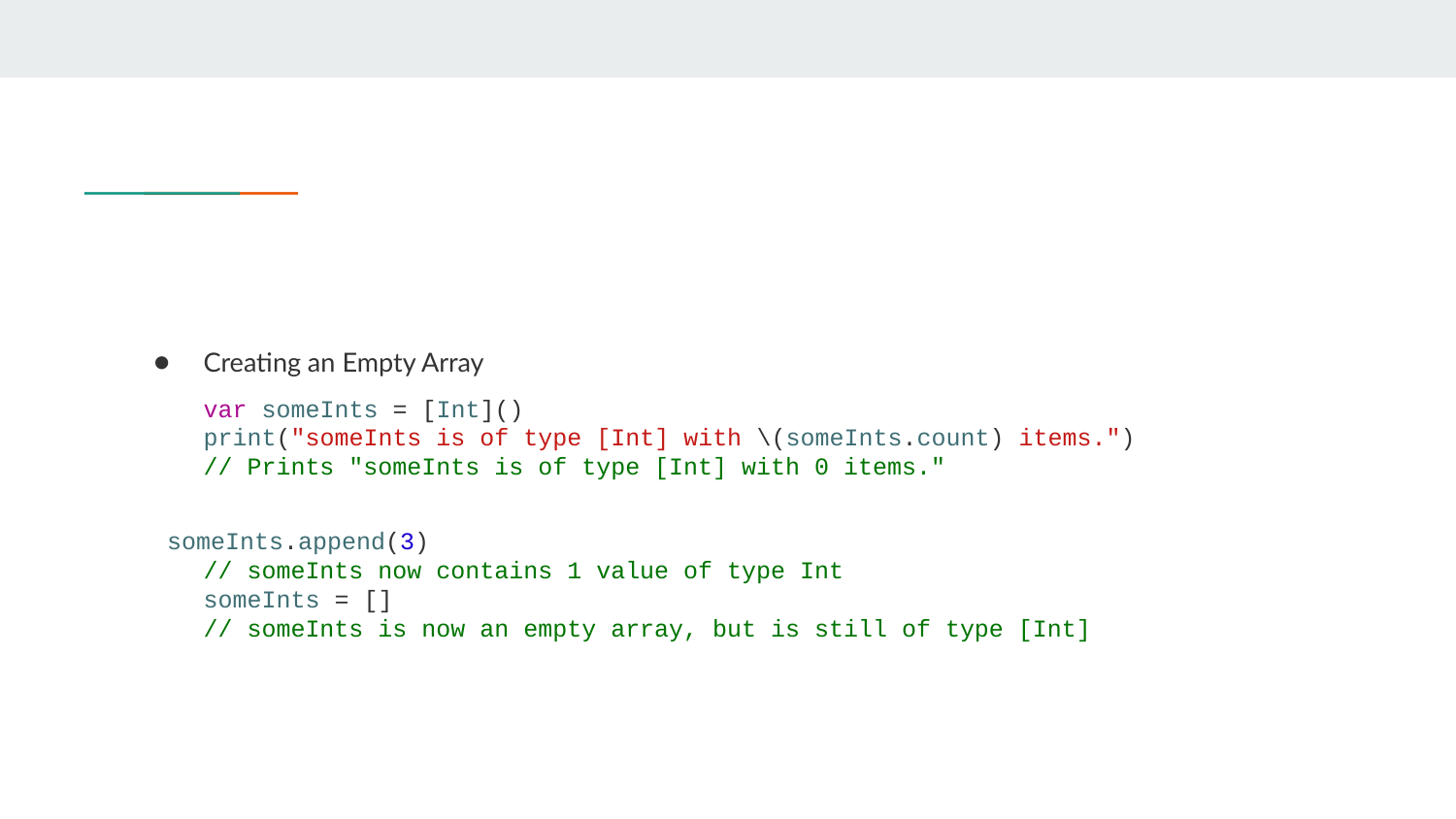

#
Creating an Empty Array
var someInts = [Int]()
print("someInts is of type [Int] with \(someInts.count) items.")
// Prints "someInts is of type [Int] with 0 items."

someInts.append(3)
// someInts now contains 1 value of type Int
someInts = []
// someInts is now an empty array, but is still of type [Int]